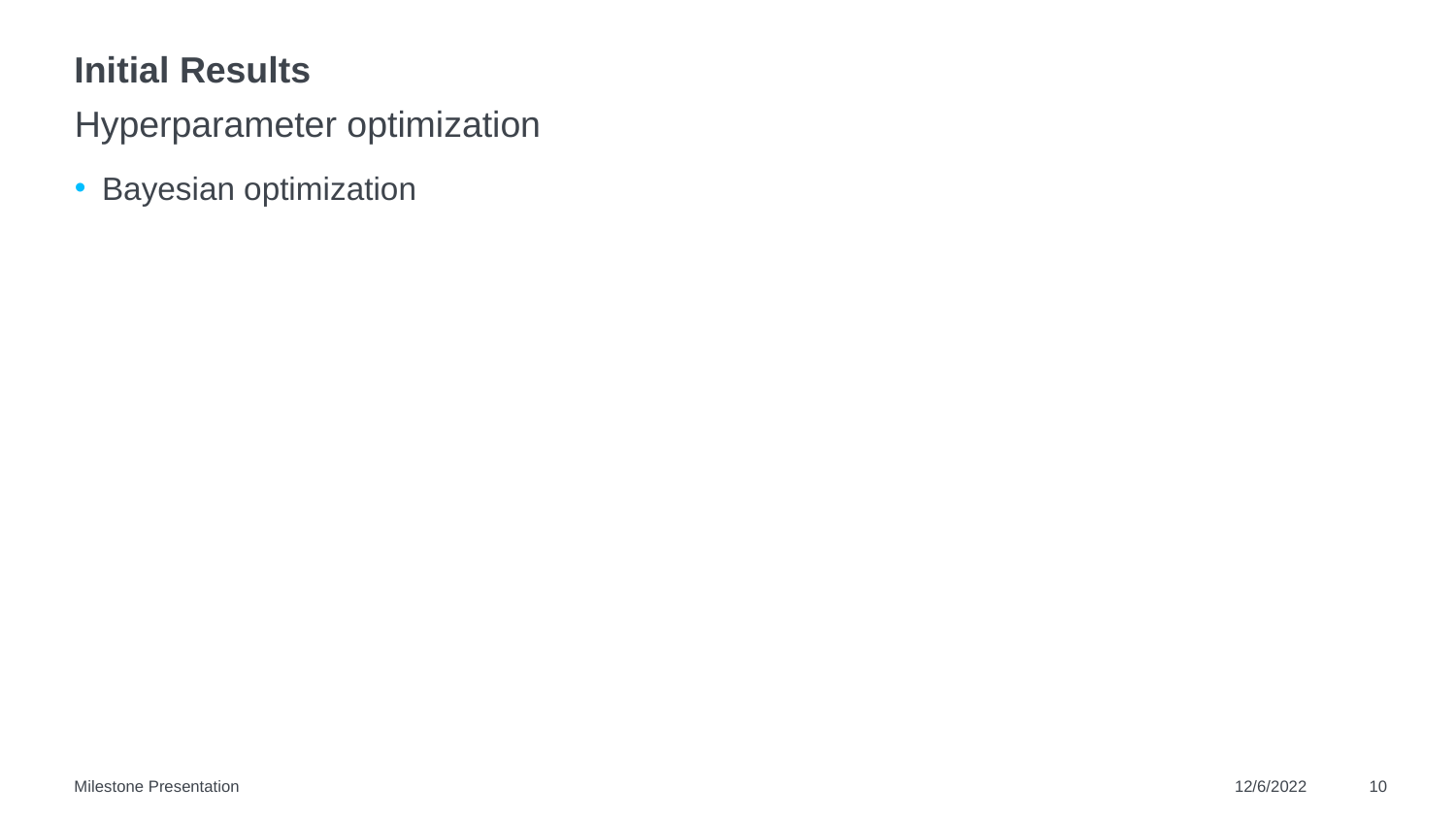

# Initial Results
Hyperparameter optimization
Bayesian optimization

Milestone Presentation
12/6/2022
10